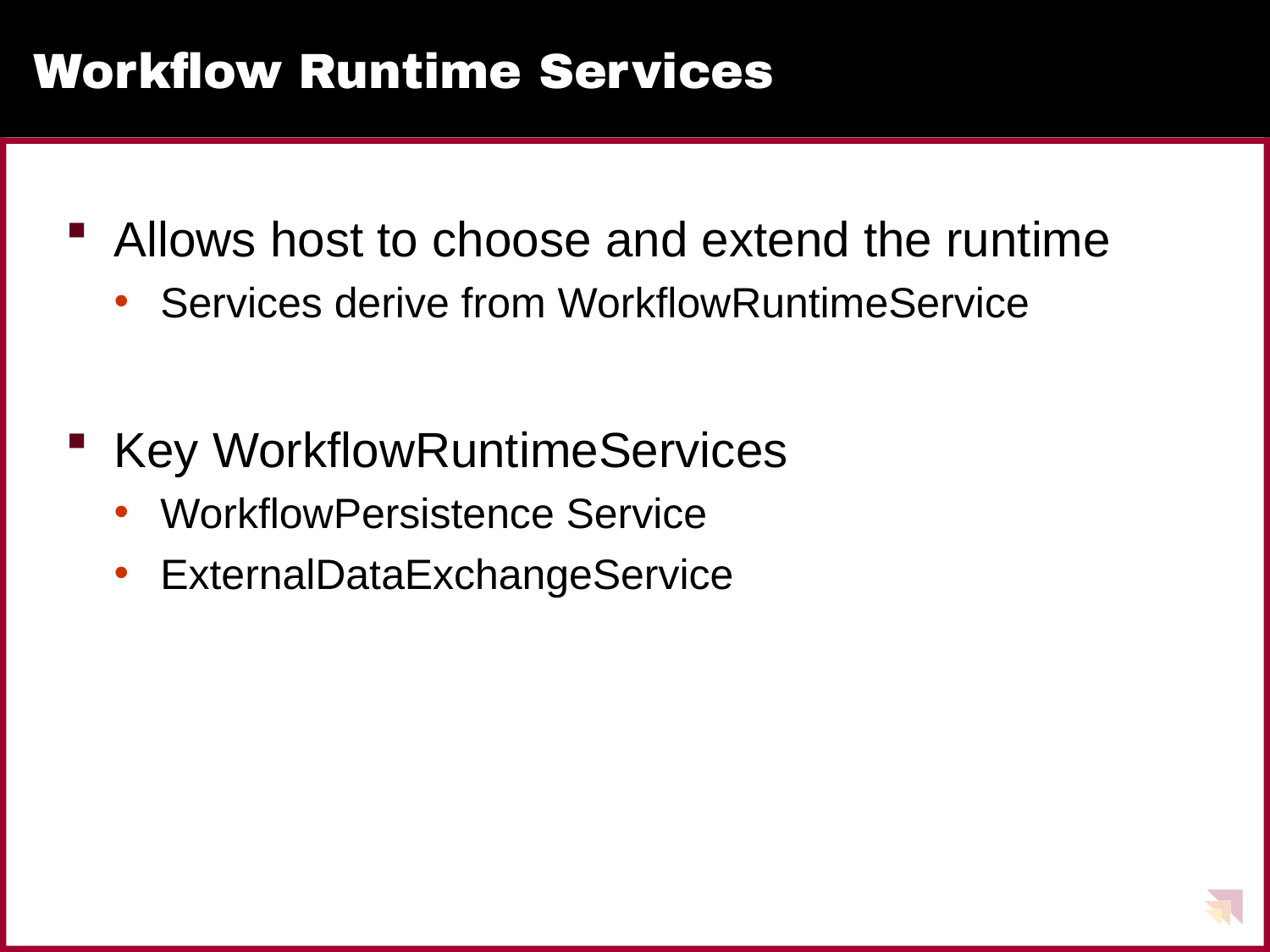

# Workflow Runtime Services
Allows host to choose and extend the runtime
Services derive from WorkflowRuntimeService

Key WorkflowRuntimeServices
WorkflowPersistence Service
ExternalDataExchangeService